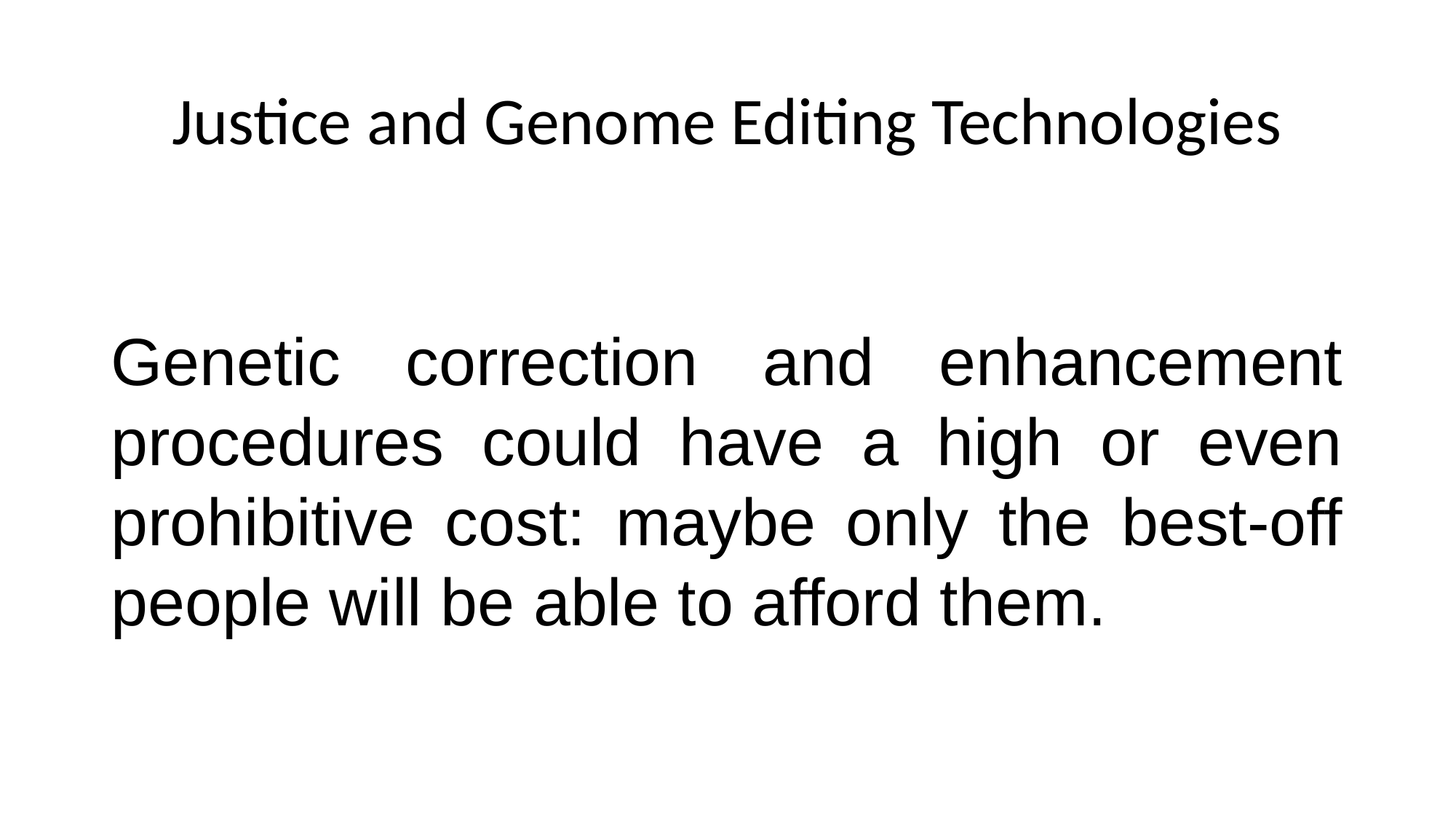

Justice and Genome Editing Technologies

Genetic correction and enhancement procedures could have a high or even prohibitive cost: maybe only the best-off people will be able to afford them.